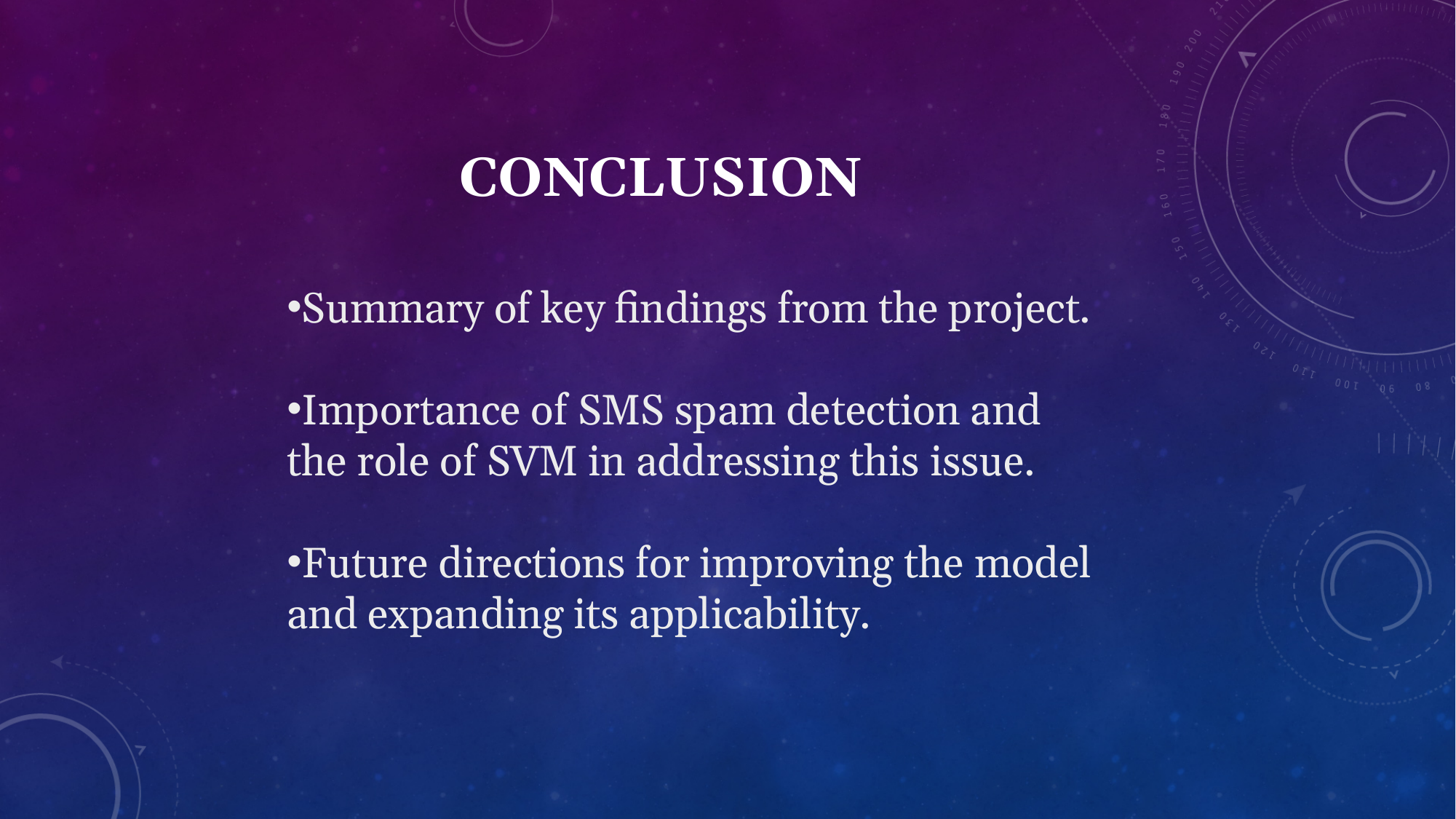

# CONCLUSION
Summary of key findings from the project.

Importance of SMS spam detection and the role of SVM in addressing this issue.

Future directions for improving the model and expanding its applicability.